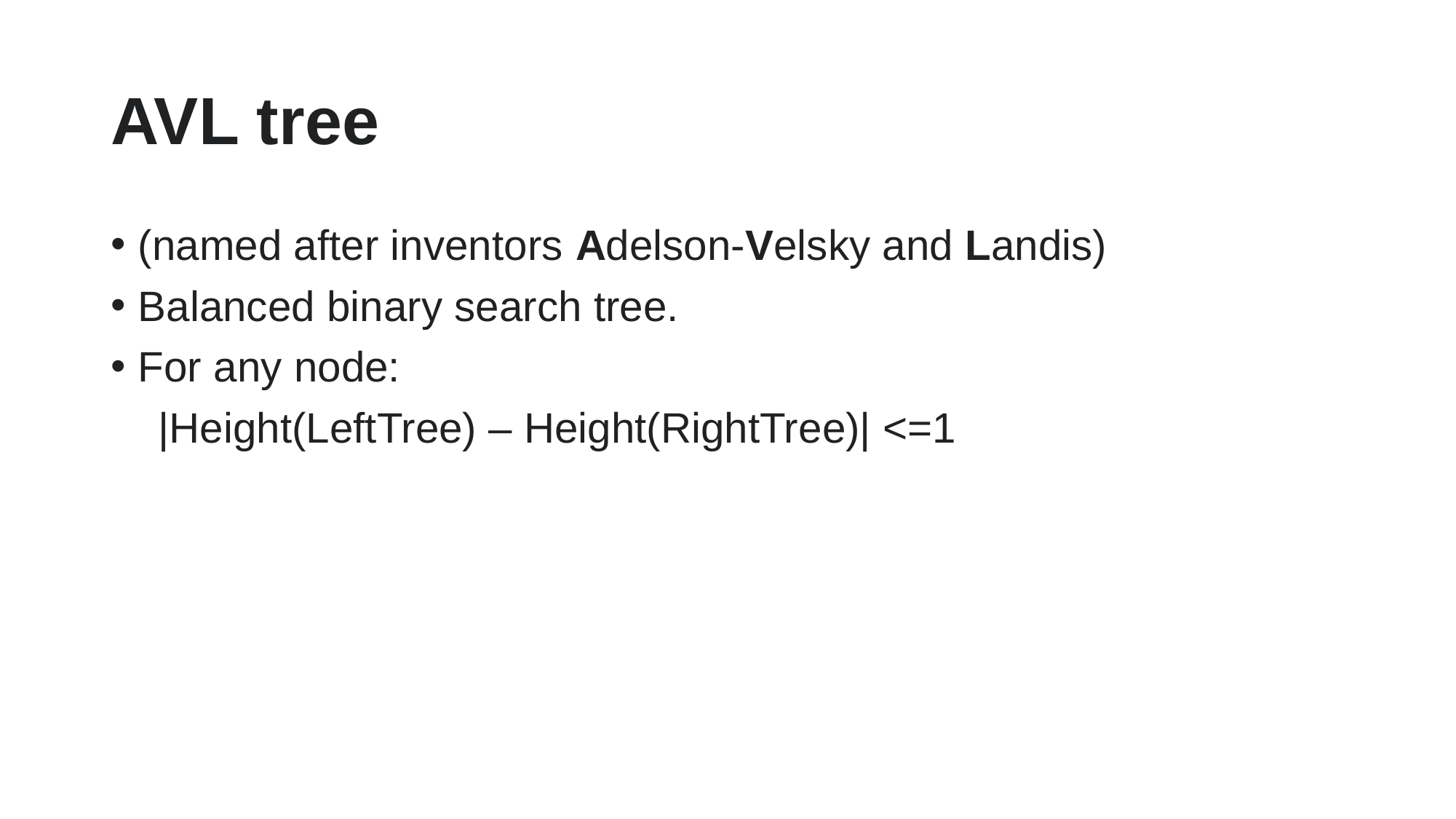

# AVL tree
(named after inventors Adelson-Velsky and Landis)
Balanced binary search tree.
For any node:
    |Height(LeftTree) – Height(RightTree)| <=1